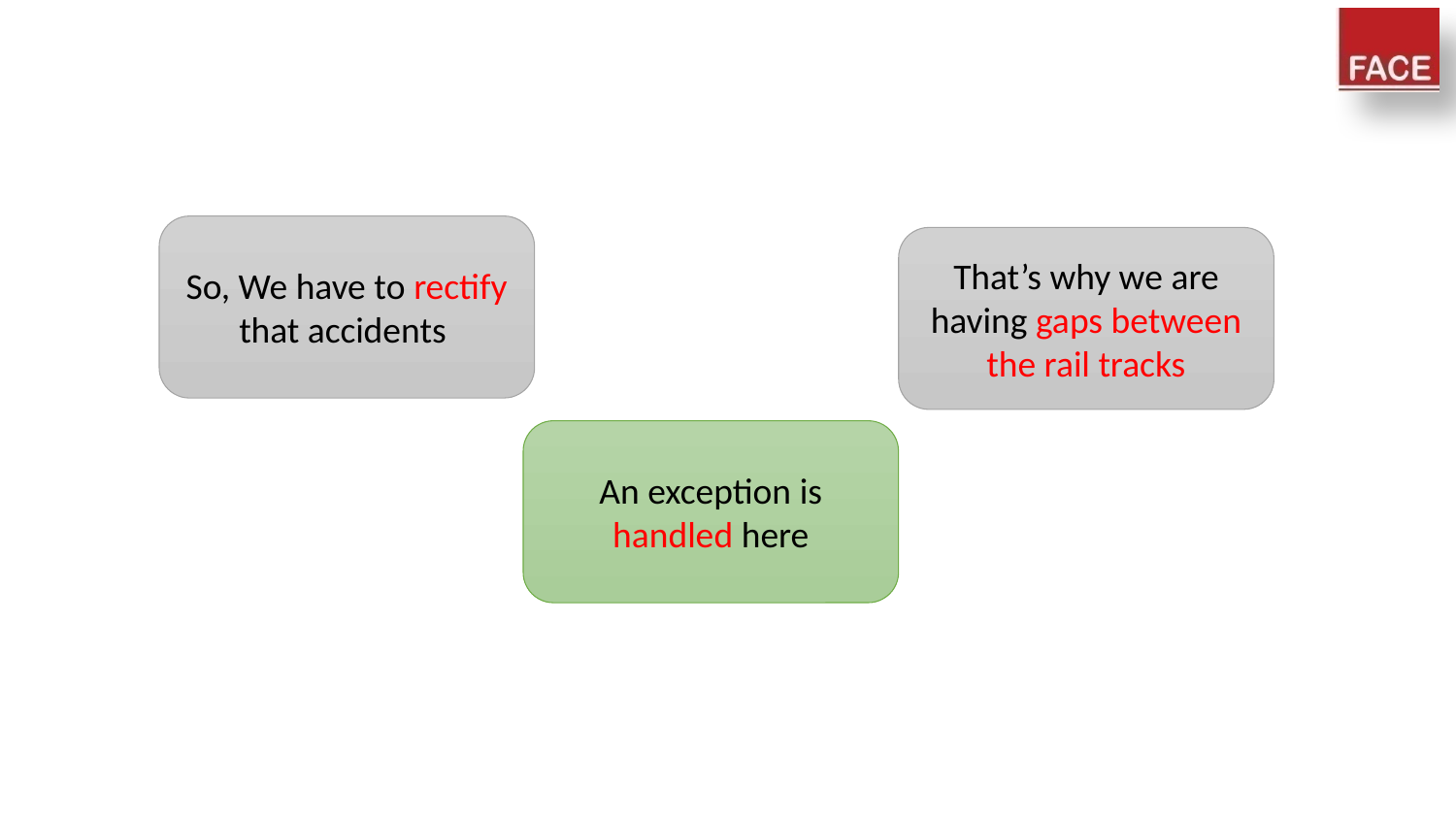

#

So, We have to rectify that accidents
That’s why we are having gaps between the rail tracks
An exception is handled here